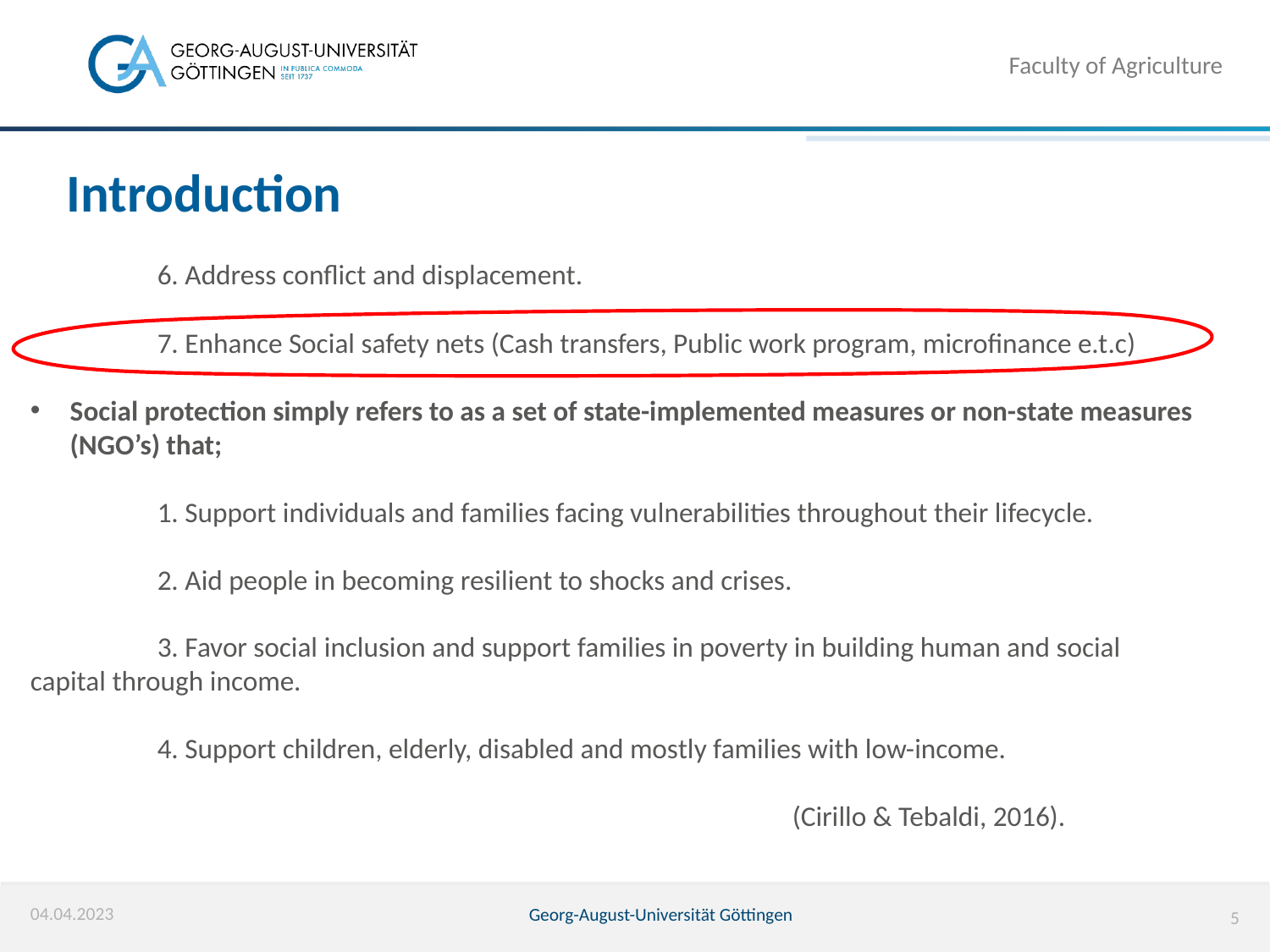

Faculty of Agriculture
# Introduction
	6. Address conflict and displacement.

	7. Enhance Social safety nets (Cash transfers, Public work program, microfinance e.t.c)

Social protection simply refers to as a set of state-implemented measures or non-state measures (NGO’s) that;

	1. Support individuals and families facing vulnerabilities throughout their lifecycle.

	2. Aid people in becoming resilient to shocks and crises.

	3. Favor social inclusion and support families in poverty in building human and social 	capital through income.

	4. Support children, elderly, disabled and mostly families with low-income.

						(Cirillo & Tebaldi, 2016).

04.04.2023
Georg-August-Universität Göttingen
5